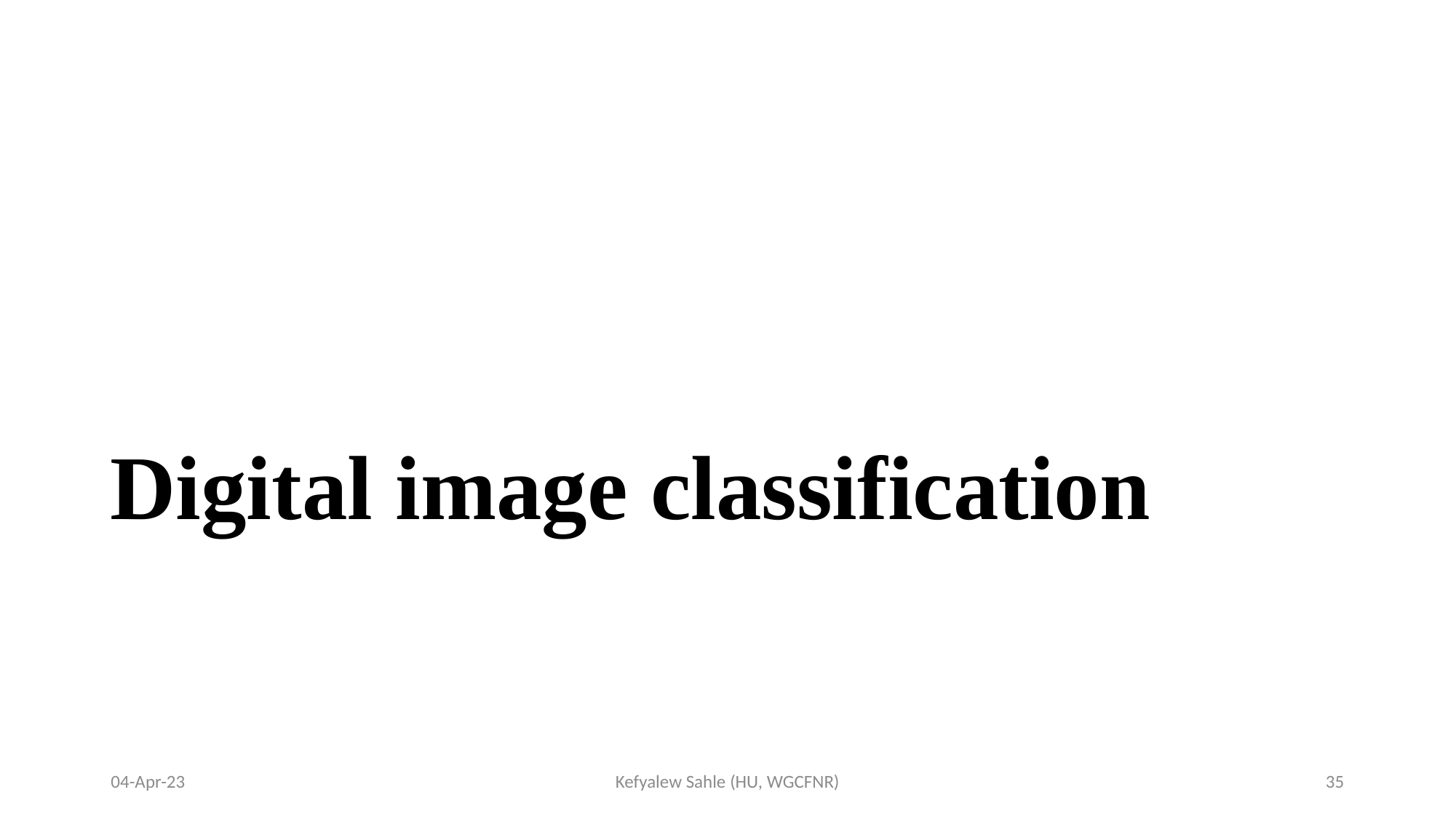

# Digital image classification

04-Apr-23
Kefyalew Sahle (HU, WGCFNR)
35